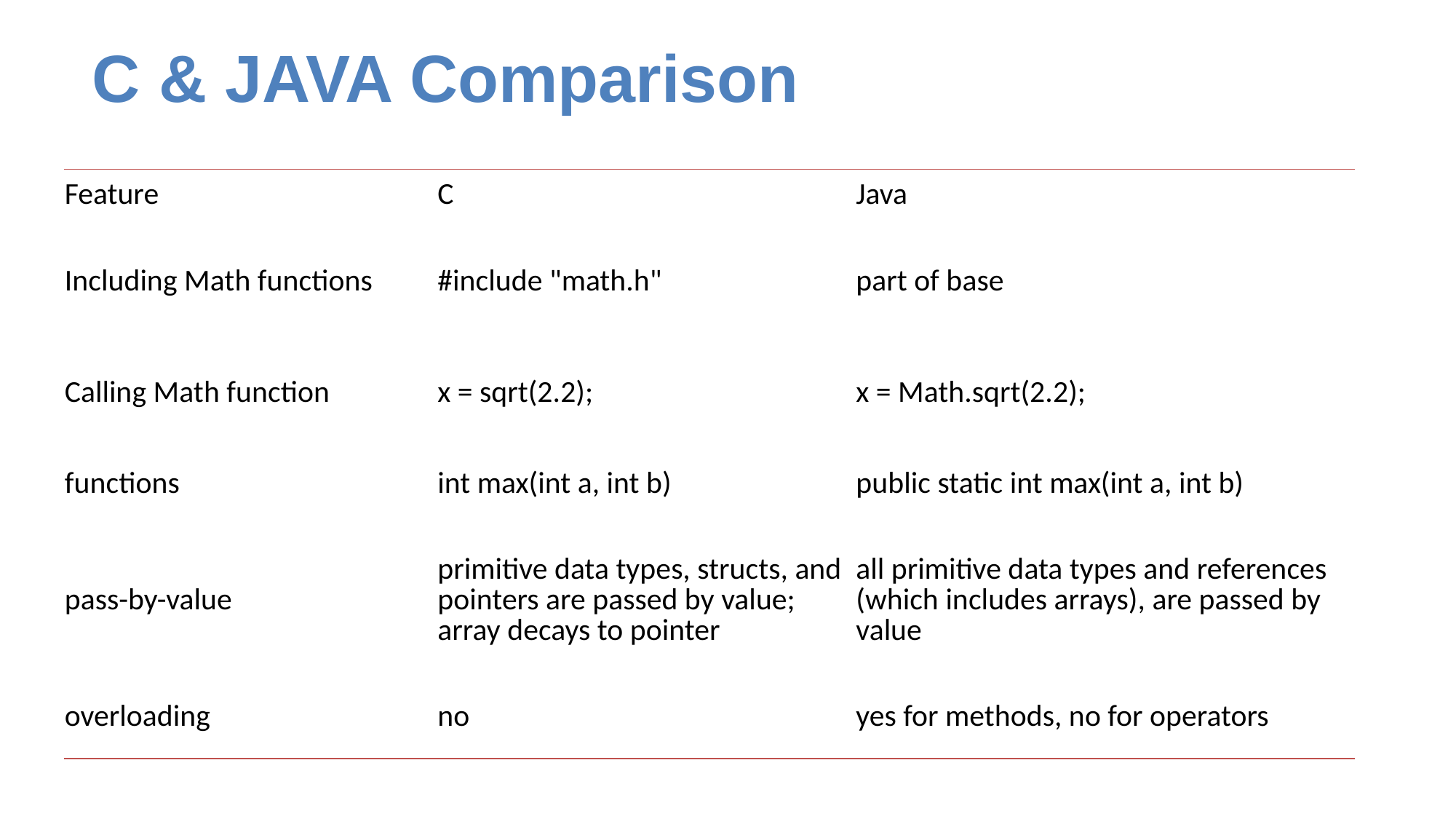

# C & JAVA Comparison
| Feature | C | Java |
| --- | --- | --- |
| Including Math functions | #include "math.h" | part of base |
| Calling Math function | x = sqrt(2.2); | x = Math.sqrt(2.2); |
| functions | int max(int a, int b) | public static int max(int a, int b) |
| pass-by-value | primitive data types, structs, and pointers are passed by value; array decays to pointer | all primitive data types and references (which includes arrays), are passed by value |
| overloading | no | yes for methods, no for operators |